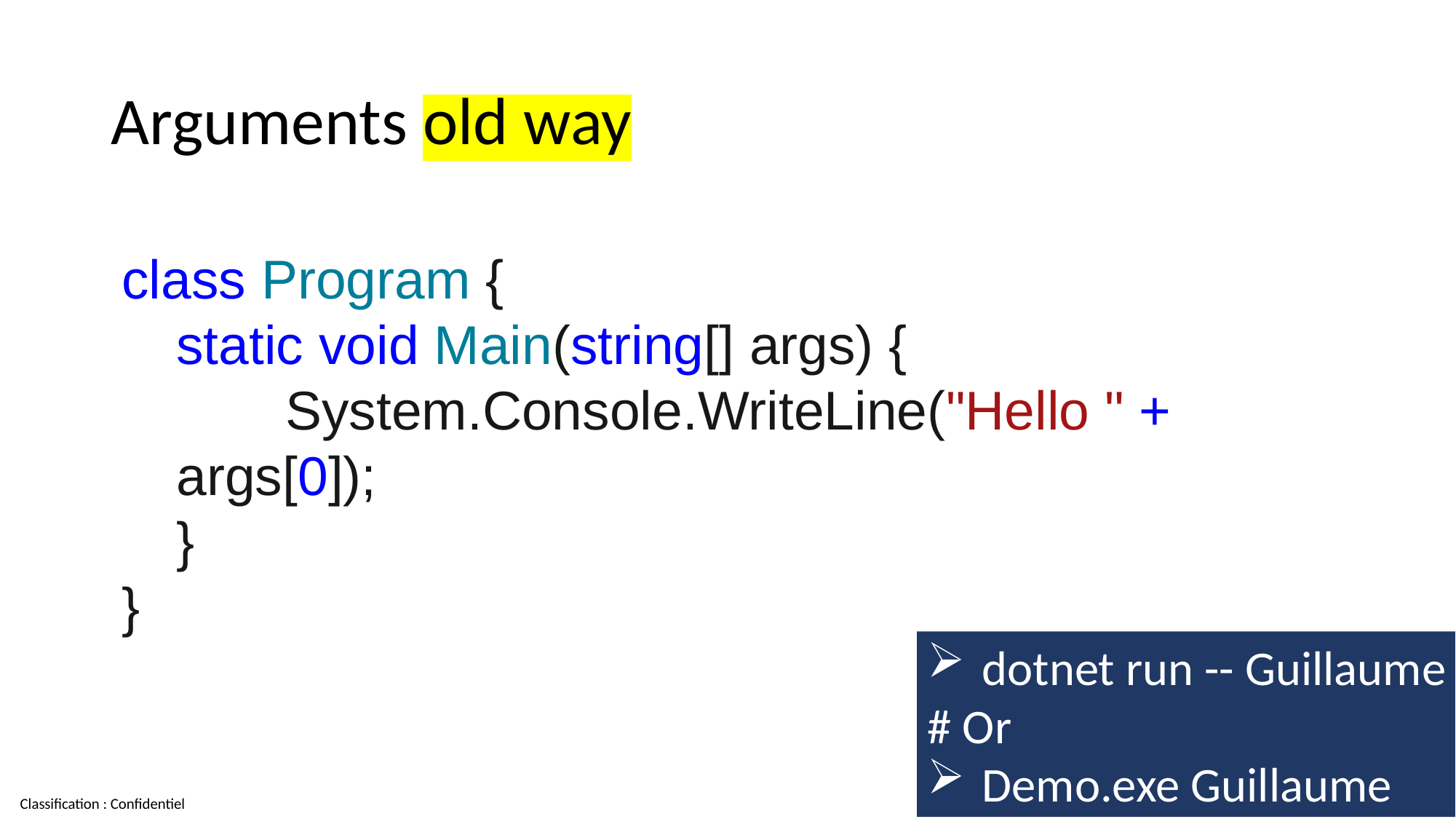

# Arguments old way
class Program {
static void Main(string[] args) {
	System.Console.WriteLine("Hello " + args[0]);
}
}
dotnet run -- Guillaume
# Or
Demo.exe Guillaume